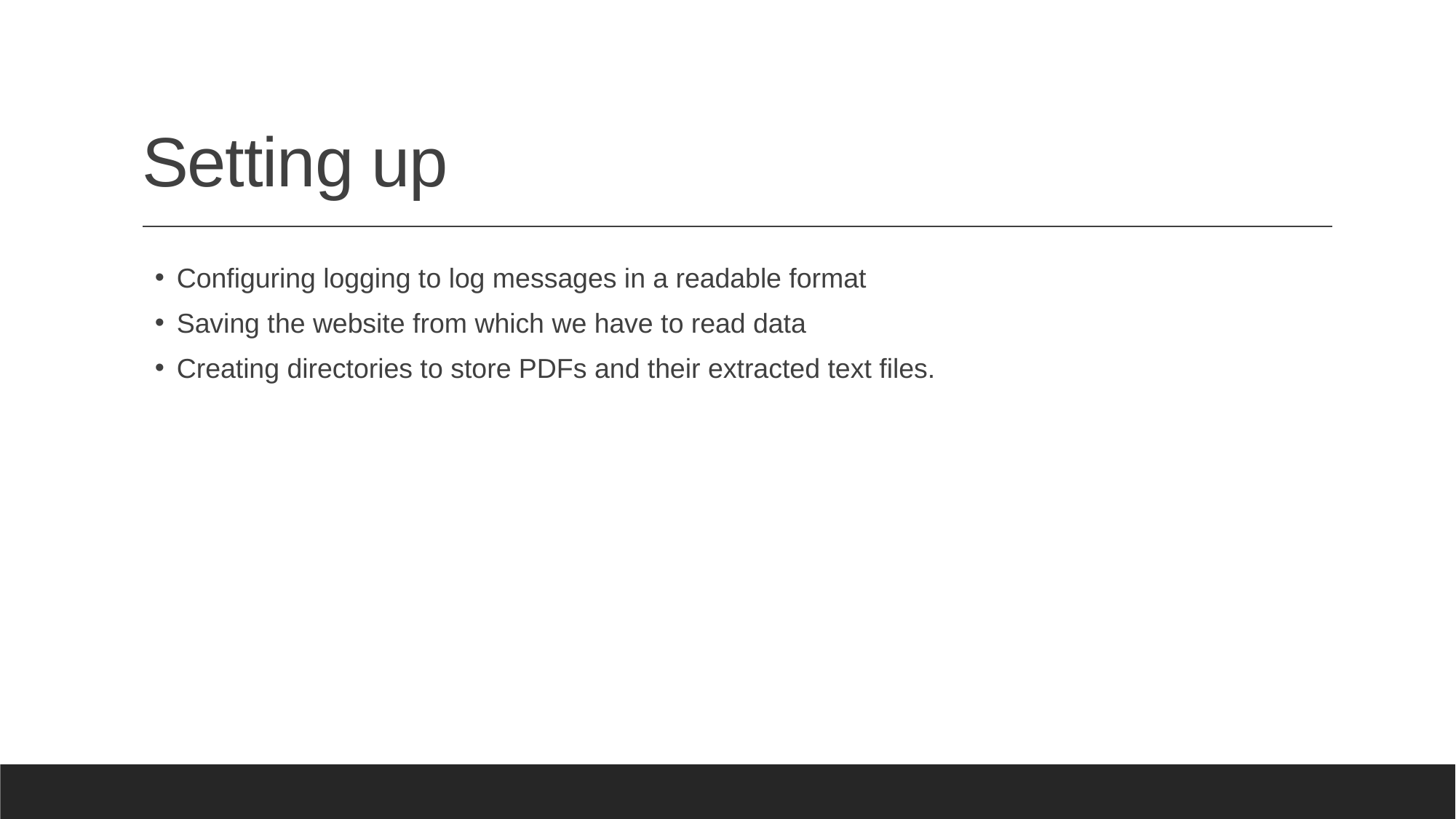

# Setting up
Configuring logging to log messages in a readable format
Saving the website from which we have to read data
Creating directories to store PDFs and their extracted text files.